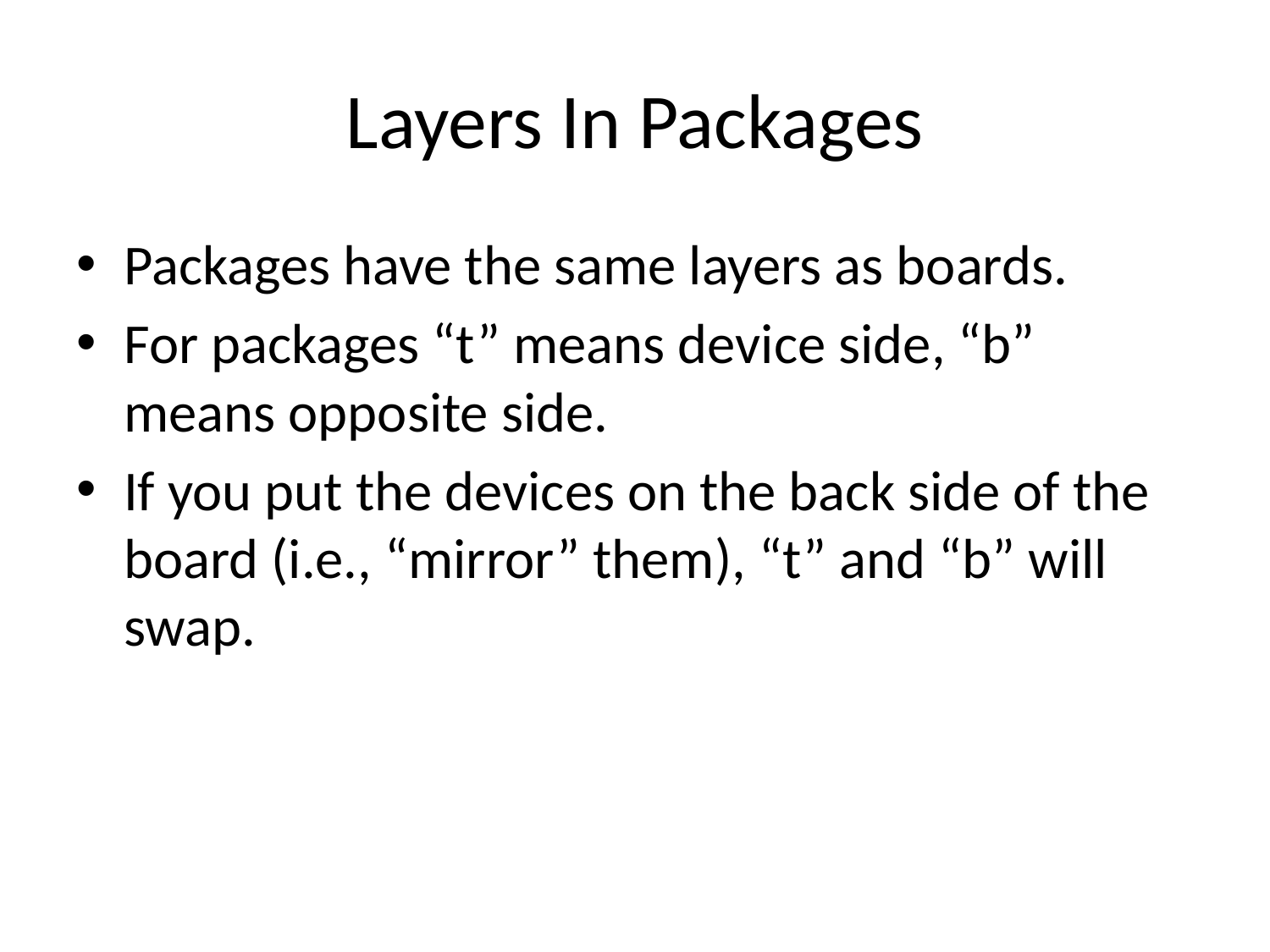

# Layers In Packages
Packages have the same layers as boards.
For packages “t” means device side, “b” means opposite side.
If you put the devices on the back side of the board (i.e., “mirror” them), “t” and “b” will swap.